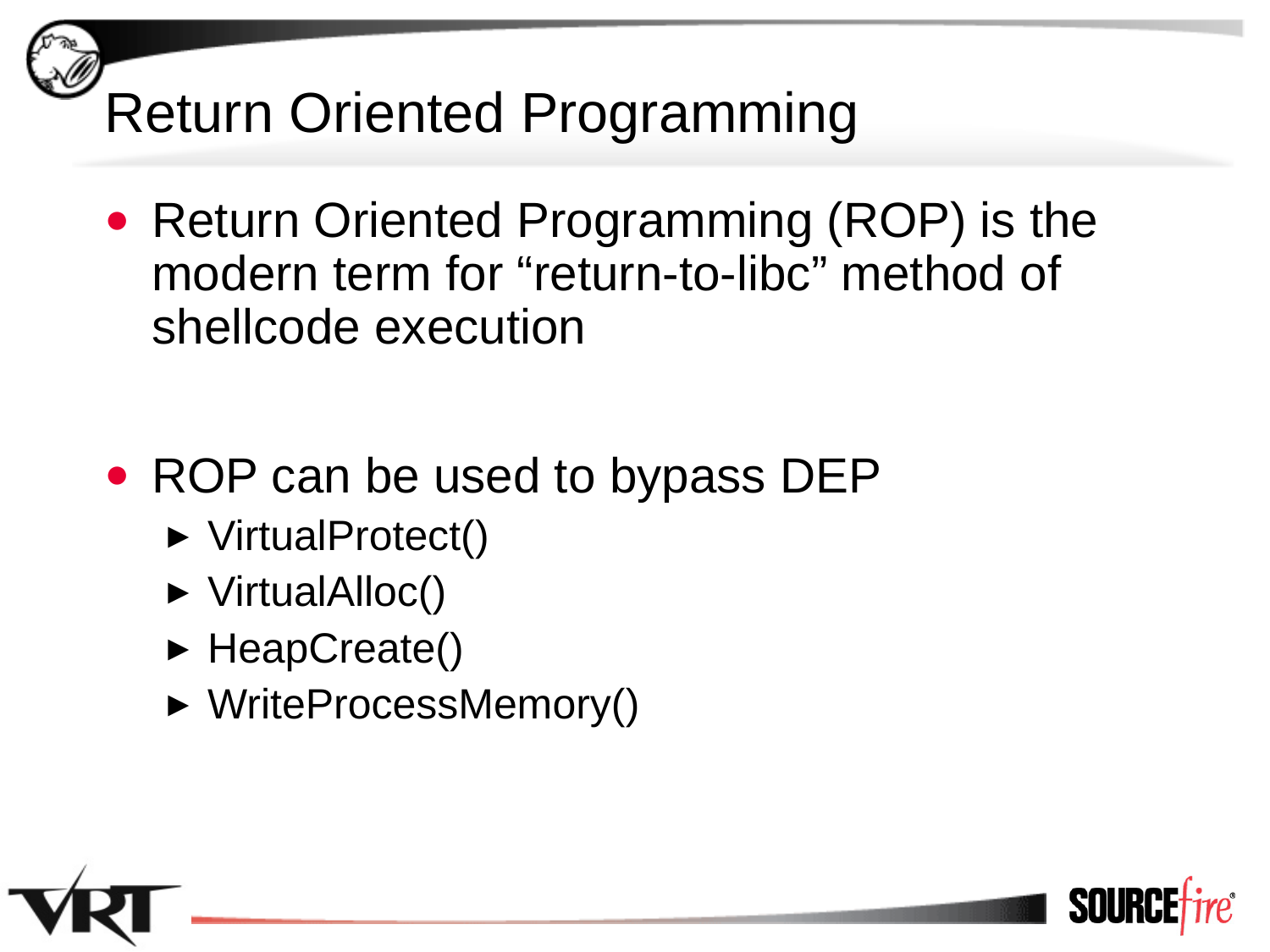

# Return Oriented Programming
Return Oriented Programming (ROP) is the modern term for “return-to-libc” method of shellcode execution

ROP can be used to bypass DEP
VirtualProtect()
VirtualAlloc()
HeapCreate()
WriteProcessMemory()